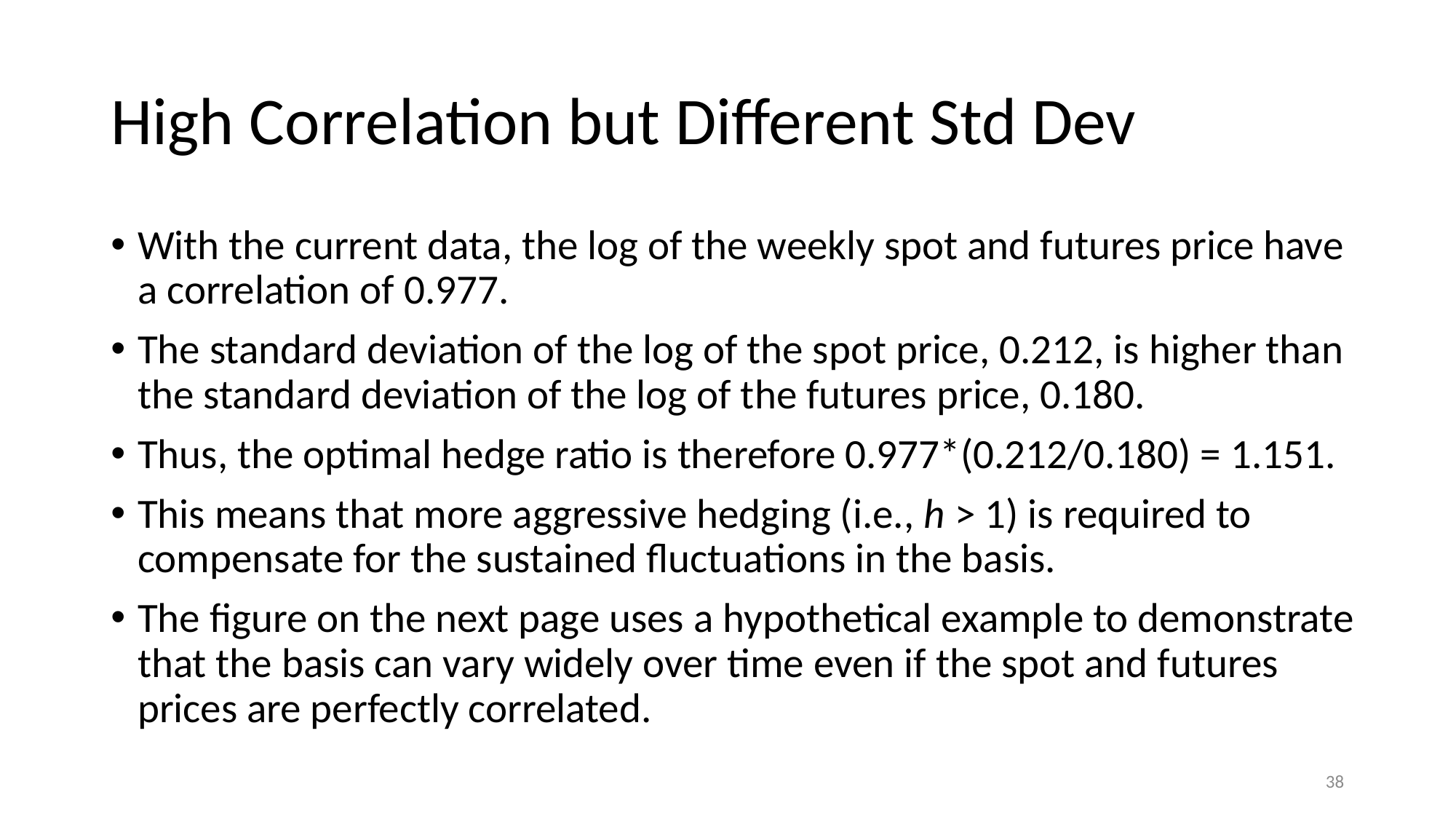

# High Correlation but Different Std Dev
With the current data, the log of the weekly spot and futures price have a correlation of 0.977.
The standard deviation of the log of the spot price, 0.212, is higher than the standard deviation of the log of the futures price, 0.180.
Thus, the optimal hedge ratio is therefore 0.977*(0.212/0.180) = 1.151.
This means that more aggressive hedging (i.e., h > 1) is required to compensate for the sustained fluctuations in the basis.
The figure on the next page uses a hypothetical example to demonstrate that the basis can vary widely over time even if the spot and futures prices are perfectly correlated.

38